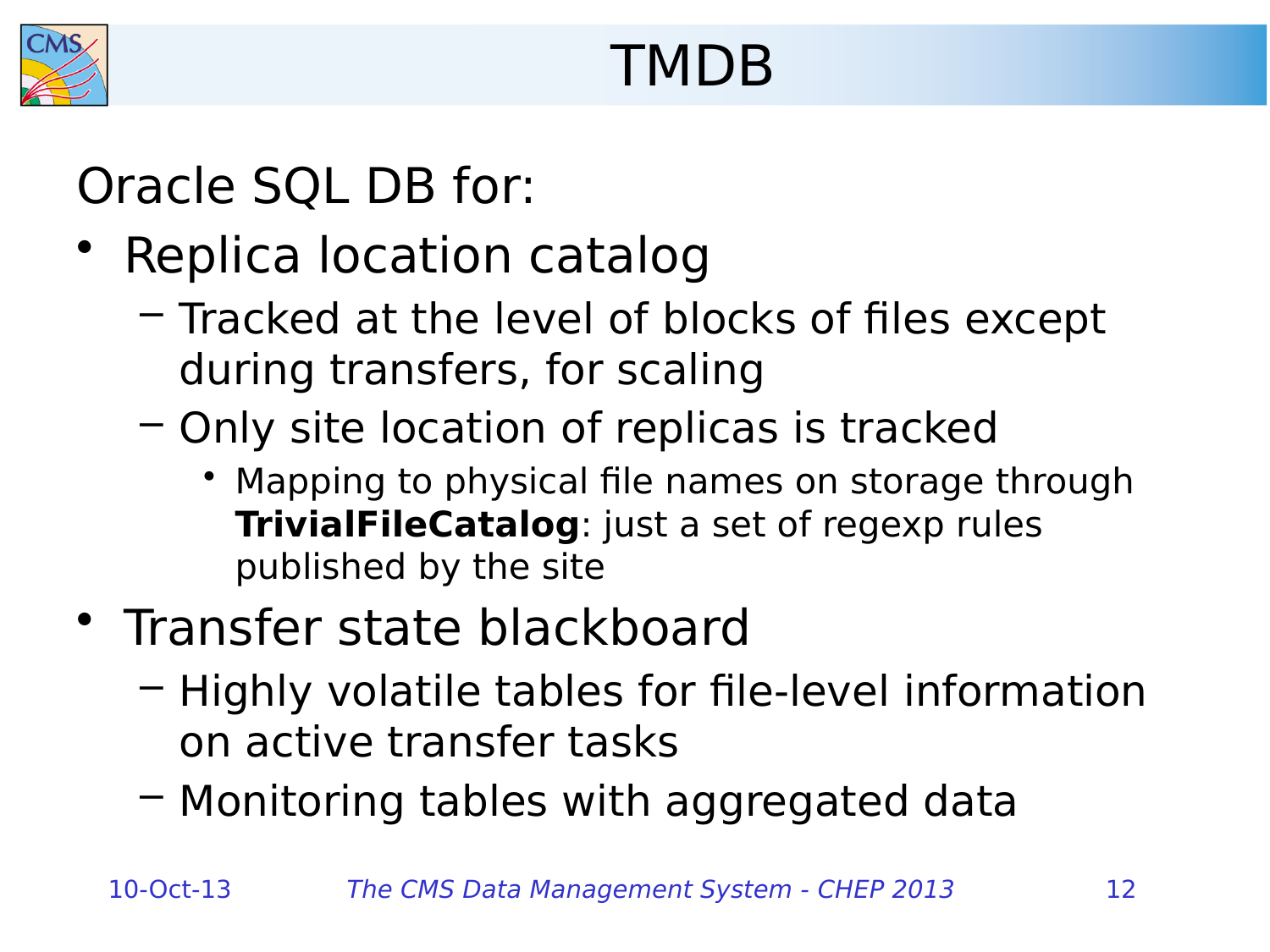

TMDB
Oracle SQL DB for:
Replica location catalog
Tracked at the level of blocks of files except during transfers, for scaling
Only site location of replicas is tracked
Mapping to physical file names on storage through TrivialFileCatalog: just a set of regexp rules published by the site
Transfer state blackboard
Highly volatile tables for file-level information on active transfer tasks
Monitoring tables with aggregated data

10-Oct-13
The CMS Data Management System - CHEP 2013
12